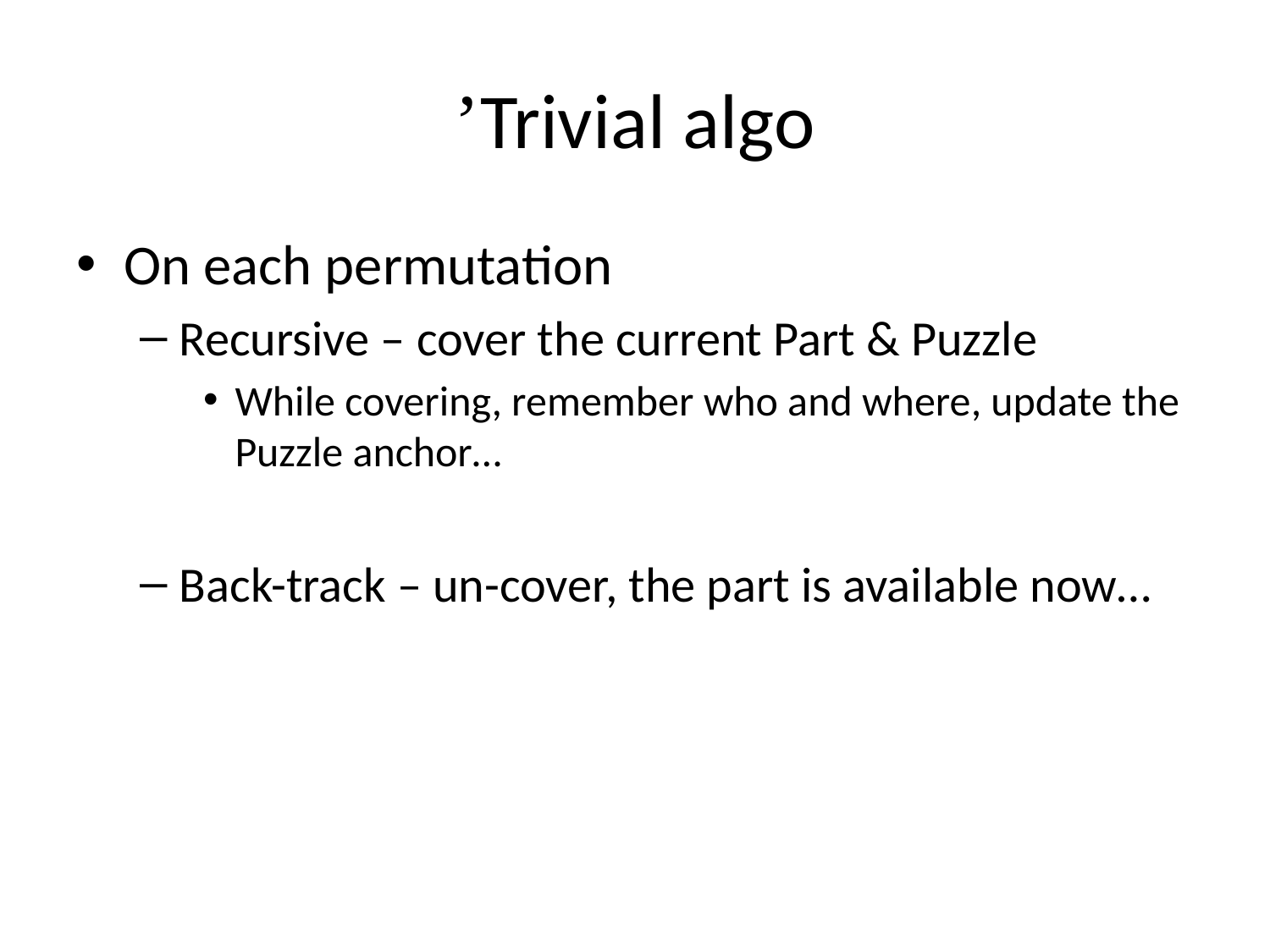

Trivial algo’
On each permutation
Recursive – cover the current Part & Puzzle
While covering, remember who and where, update the Puzzle anchor…

Back-track – un-cover, the part is available now…